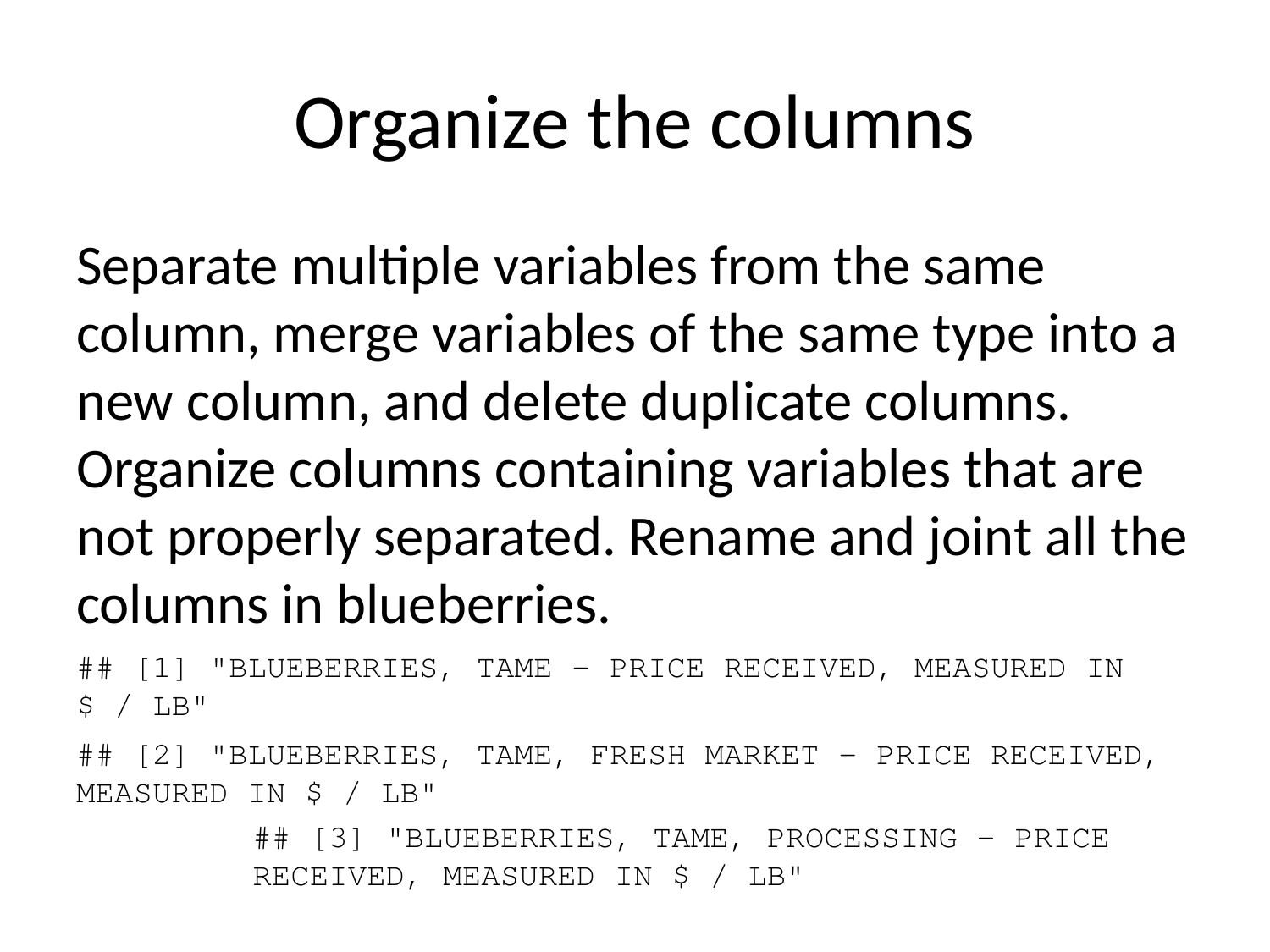

# Organize the columns
Separate multiple variables from the same column, merge variables of the same type into a new column, and delete duplicate columns. Organize columns containing variables that are not properly separated. Rename and joint all the columns in blueberries.
## [1] "BLUEBERRIES, TAME - PRICE RECEIVED, MEASURED IN $ / LB"
## [2] "BLUEBERRIES, TAME, FRESH MARKET - PRICE RECEIVED, MEASURED IN $ / LB"
## [3] "BLUEBERRIES, TAME, PROCESSING - PRICE RECEIVED, MEASURED IN $ / LB"